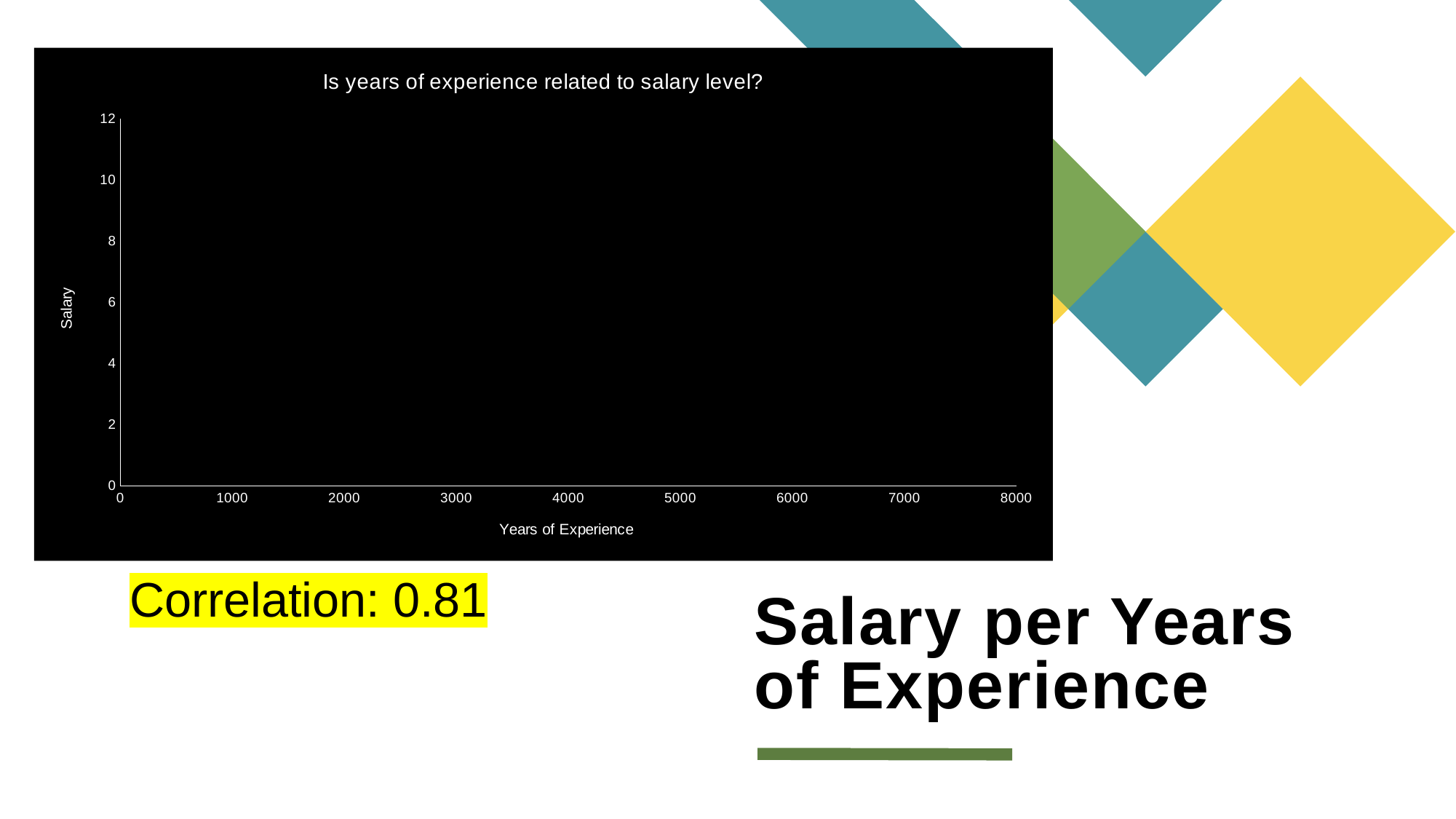

### Chart: Is years of experience related to salary level?

| Category | Salary | Years of Experience |
|---|---|---|
# Salary per Years of Experience
Correlation: 0.81